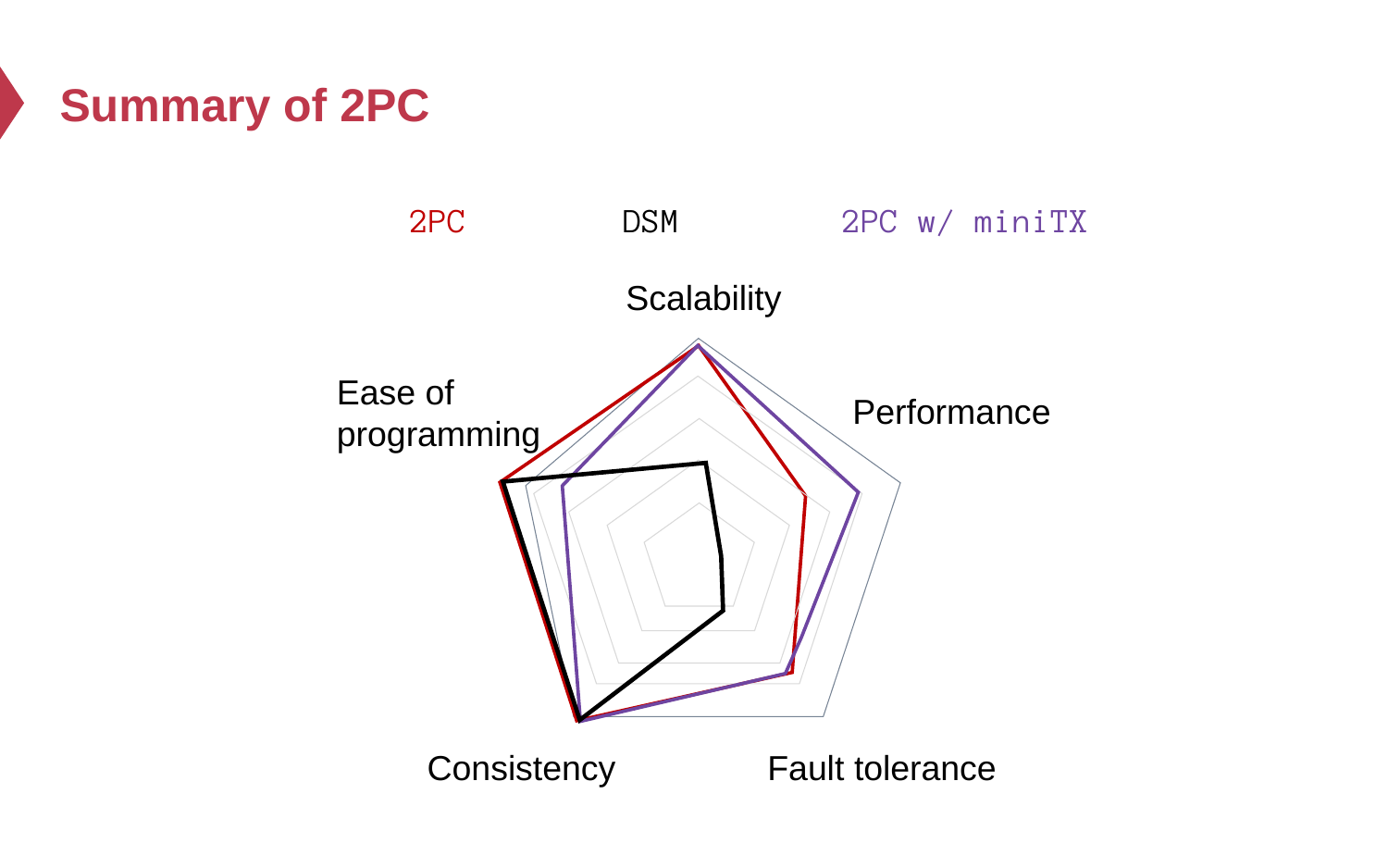

# Summary of 2PC
2PC
DSM
2PC w/ miniTX
Scalability

Ease of
programming
Performance
Consistency
Fault tolerance

90